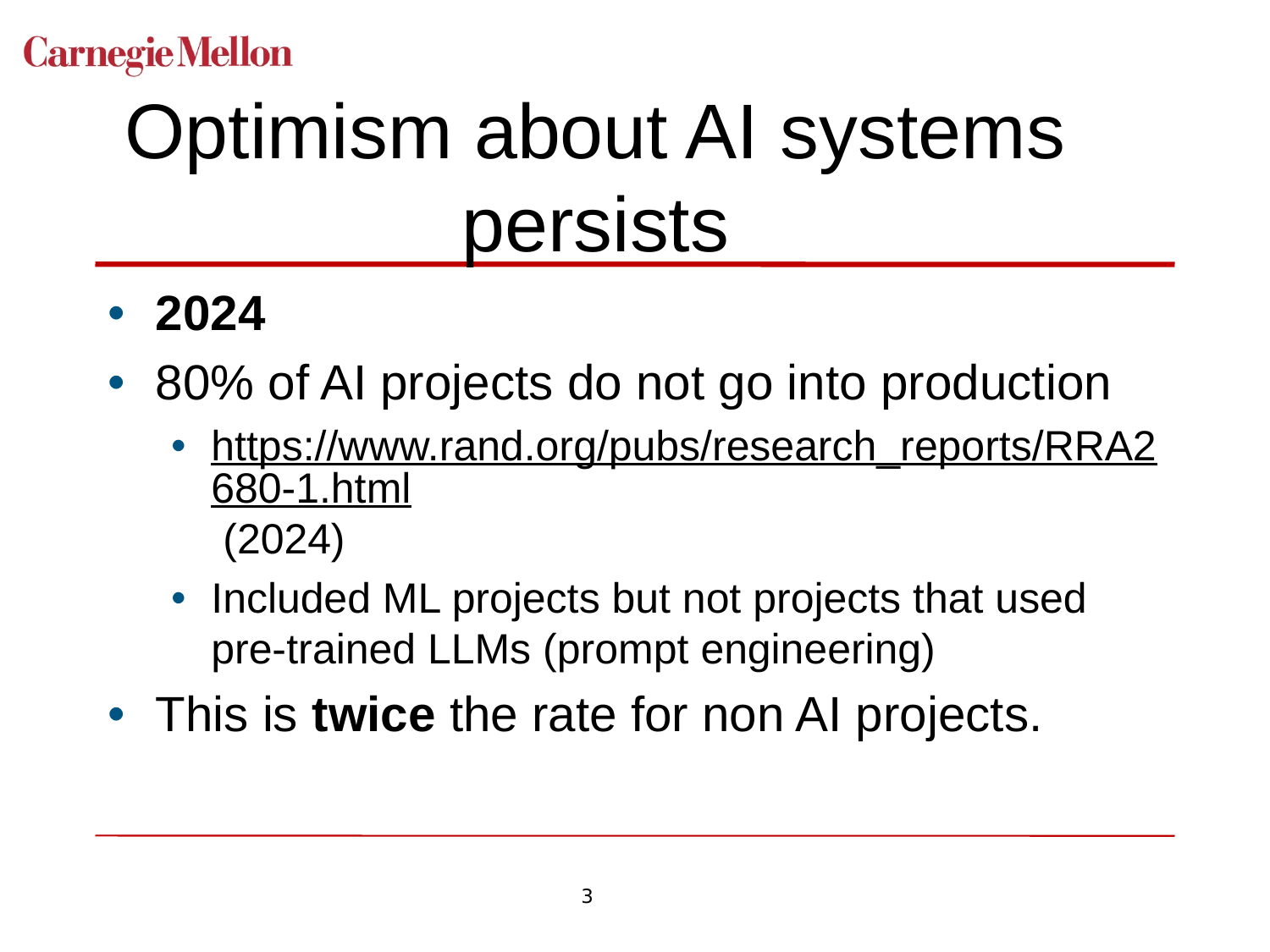

# Optimism about AI systems persists
2024
80% of AI projects do not go into production
https://www.rand.org/pubs/research_reports/RRA2680-1.html (2024)
Included ML projects but not projects that used pre-trained LLMs (prompt engineering)
This is twice the rate for non AI projects.